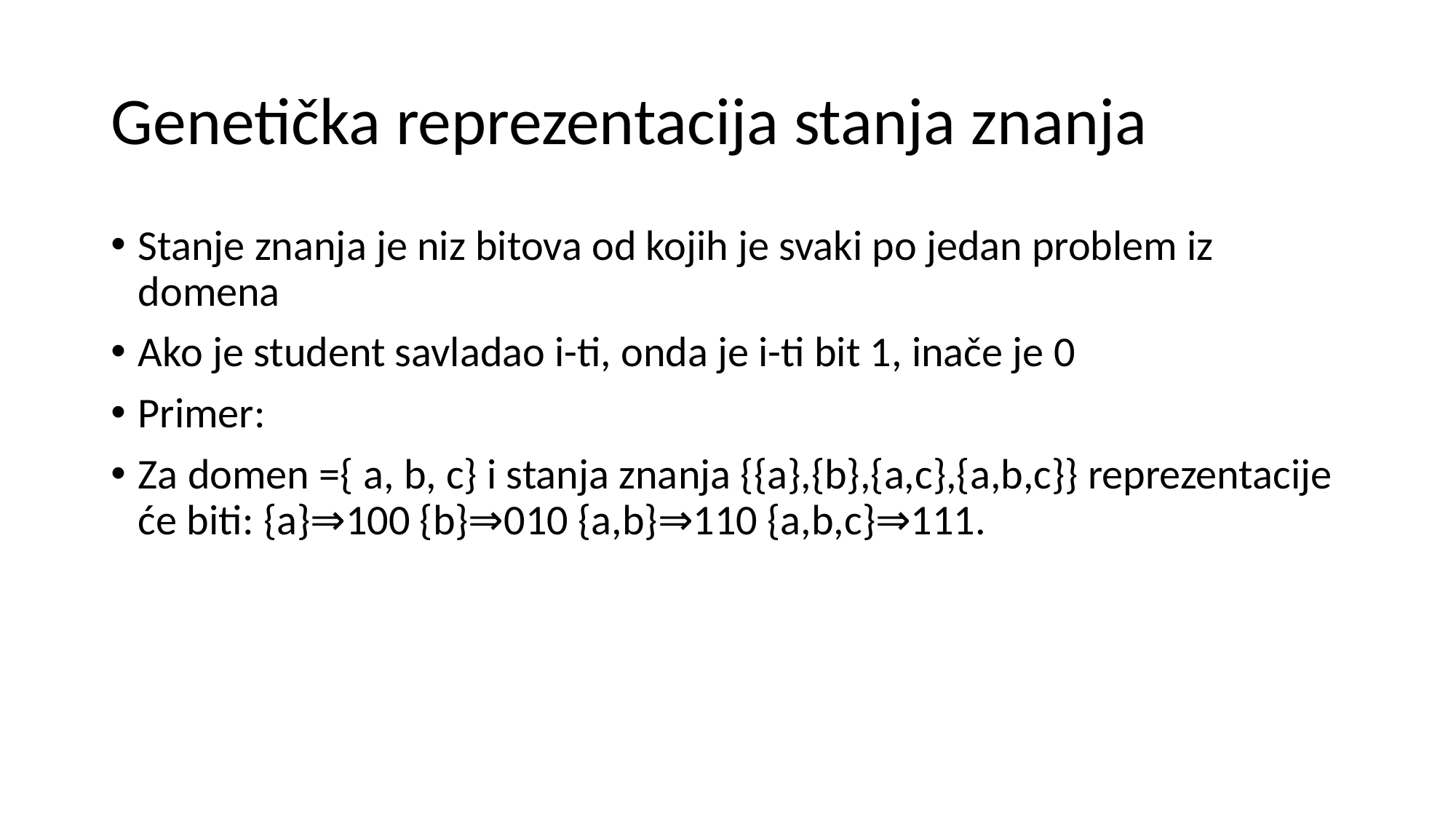

# Genetička reprezentacija stanja znanja
Stanje znanja je niz bitova od kojih je svaki po jedan problem iz domena
Ako je student savladao i-ti, onda je i-ti bit 1, inače je 0
Primer:
Za domen ={ a, b, c} i stanja znanja {{a},{b},{a,c},{a,b,c}} reprezentacije će biti: {a}⇒100 {b}⇒010 {a,b}⇒110 {a,b,c}⇒111.